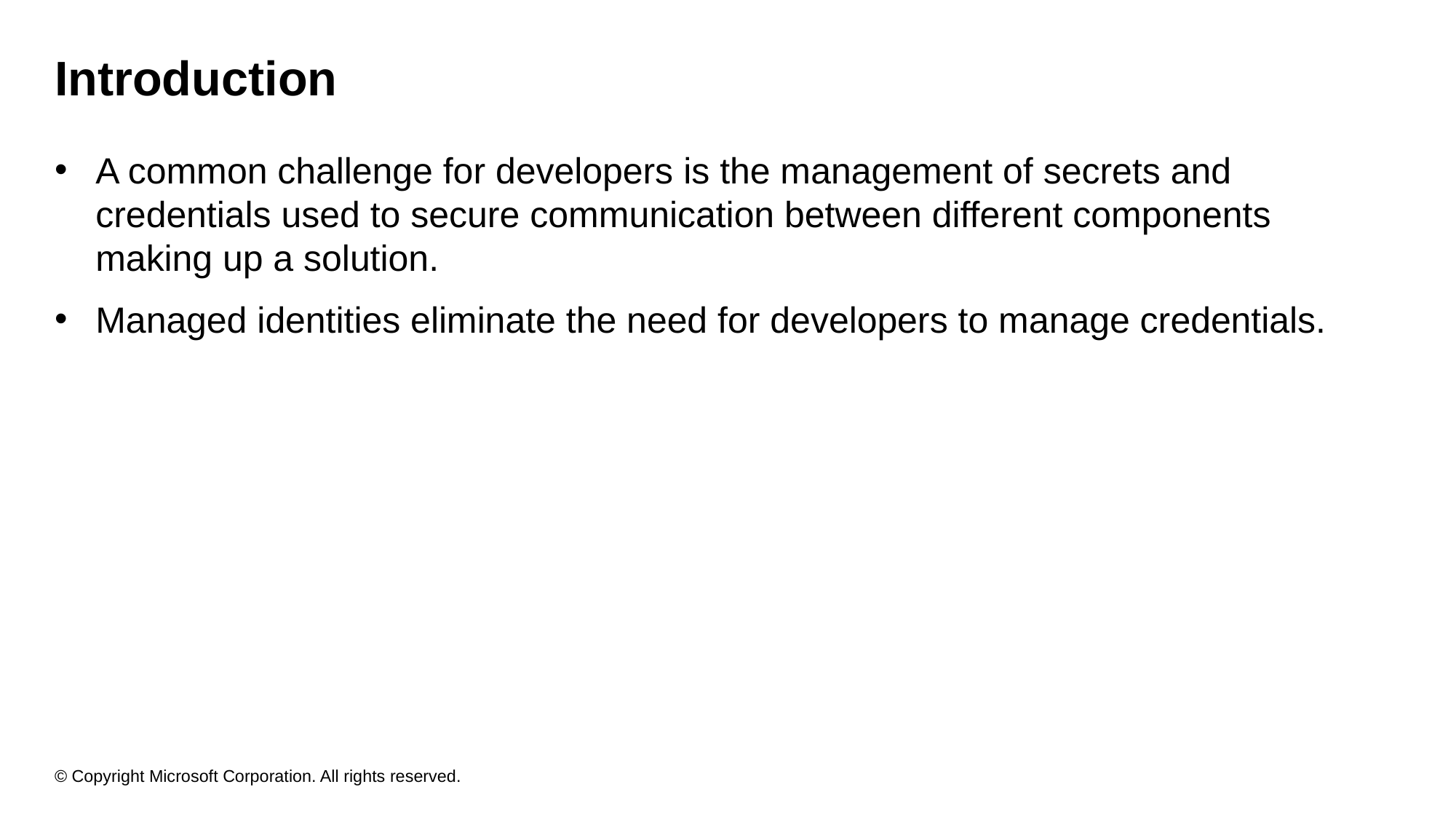

# Introduction
A common challenge for developers is the management of secrets and credentials used to secure communication between different components making up a solution.
Managed identities eliminate the need for developers to manage credentials.